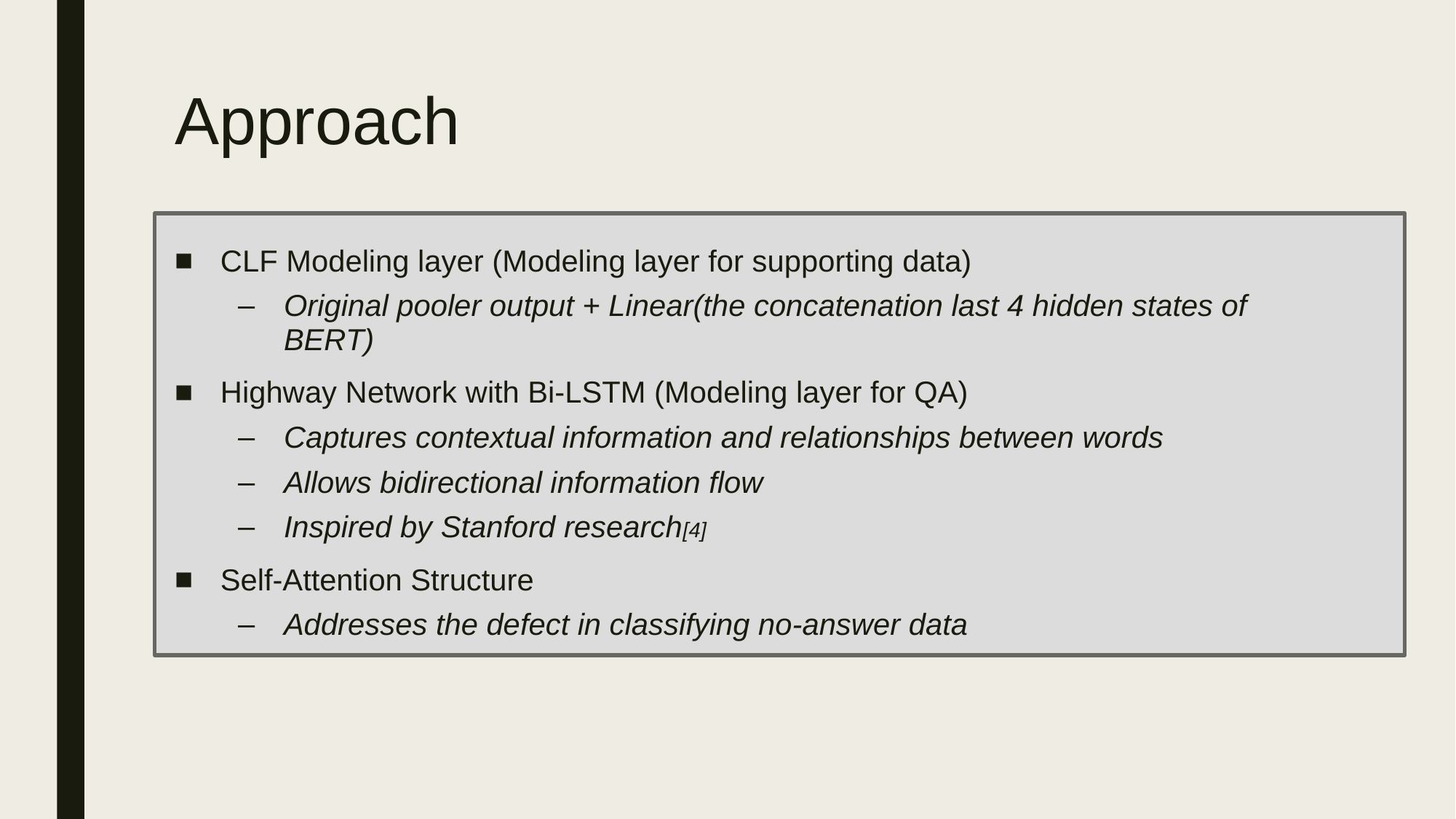

# Approach

CLF Modeling layer (Modeling layer for supporting data)
Original pooler output + Linear(the concatenation last 4 hidden states of BERT)
Highway Network with Bi-LSTM (Modeling layer for QA)
Captures contextual information and relationships between words
Allows bidirectional information flow
Inspired by Stanford research[4]
Self-Attention Structure
Addresses the defect in classifying no-answer data